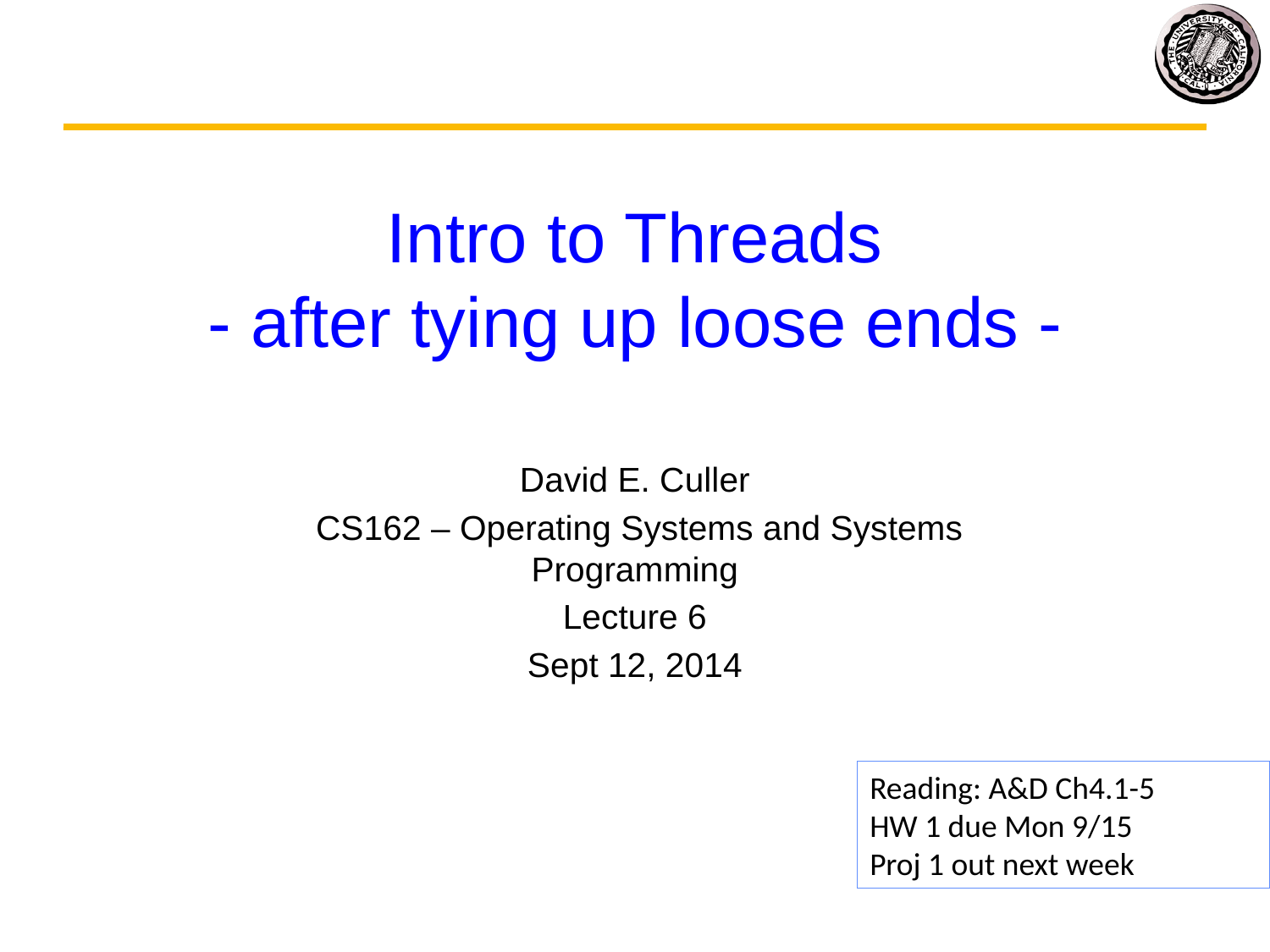

# Intro to Threads - after tying up loose ends -
David E. Culler
 CS162 – Operating Systems and Systems Programming
Lecture 6
Sept 12, 2014

Reading: A&D Ch4.1-5
HW 1 due Mon 9/15
Proj 1 out next week